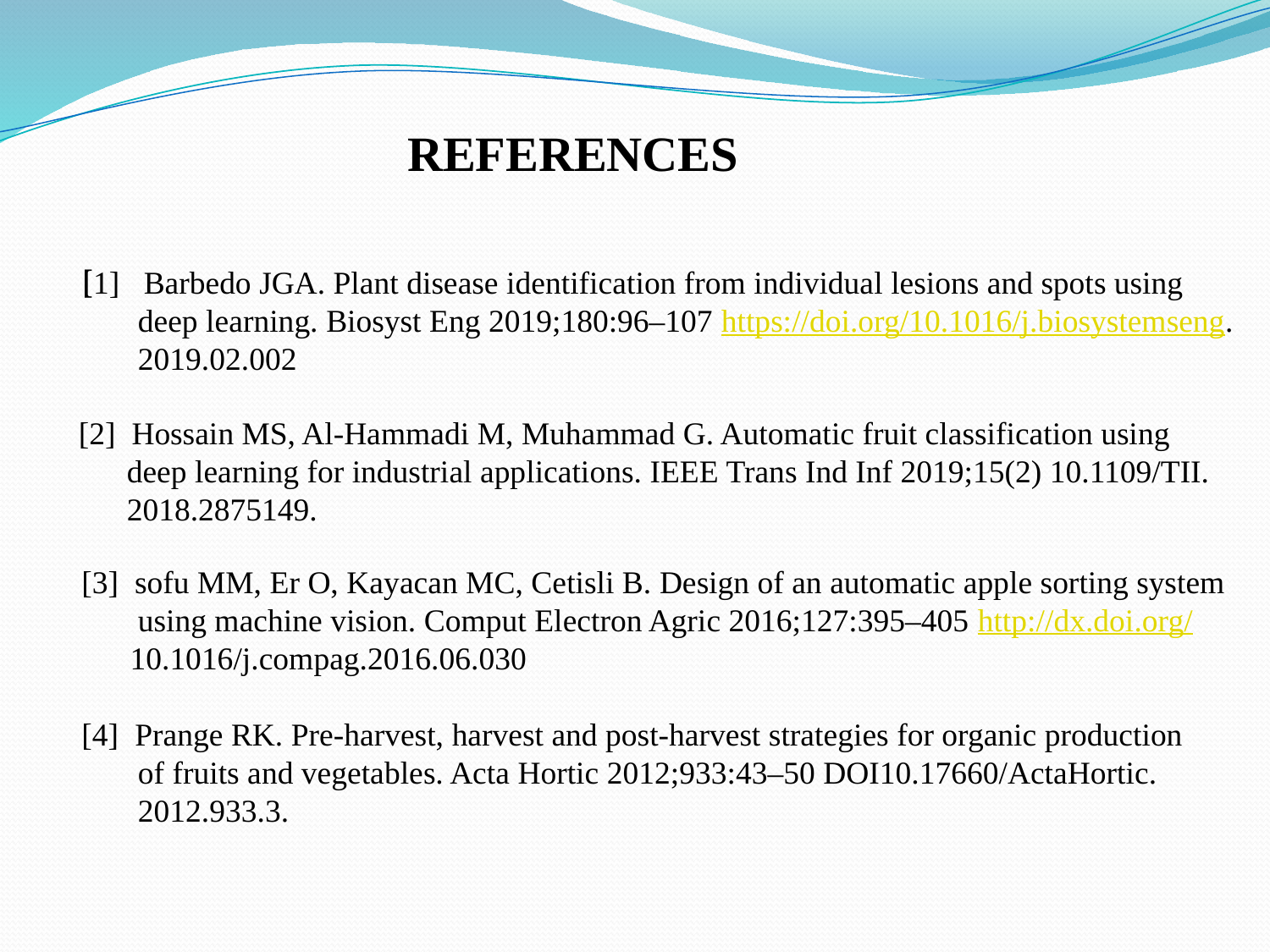

REFERENCES
[1]   Barbedo JGA. Plant disease identification from individual lesions and spots using
       deep learning. Biosyst Eng 2019;180:96–107 https://doi.org/10.1016/j.biosystemseng.
       2019.02.002
[2]  Hossain MS, Al-Hammadi M, Muhammad G. Automatic fruit classification using
      deep learning for industrial applications. IEEE Trans Ind Inf 2019;15(2) 10.1109/TII.
      2018.2875149.
[3]  sofu MM, Er O, Kayacan MC, Cetisli B. Design of an automatic apple sorting system
       using machine vision. Comput Electron Agric 2016;127:395–405 http://dx.doi.org/
      10.1016/j.compag.2016.06.030

[4]  Prange RK. Pre-harvest, harvest and post-harvest strategies for organic production
       of fruits and vegetables. Acta Hortic 2012;933:43–50 DOI10.17660/ActaHortic.
       2012.933.3.